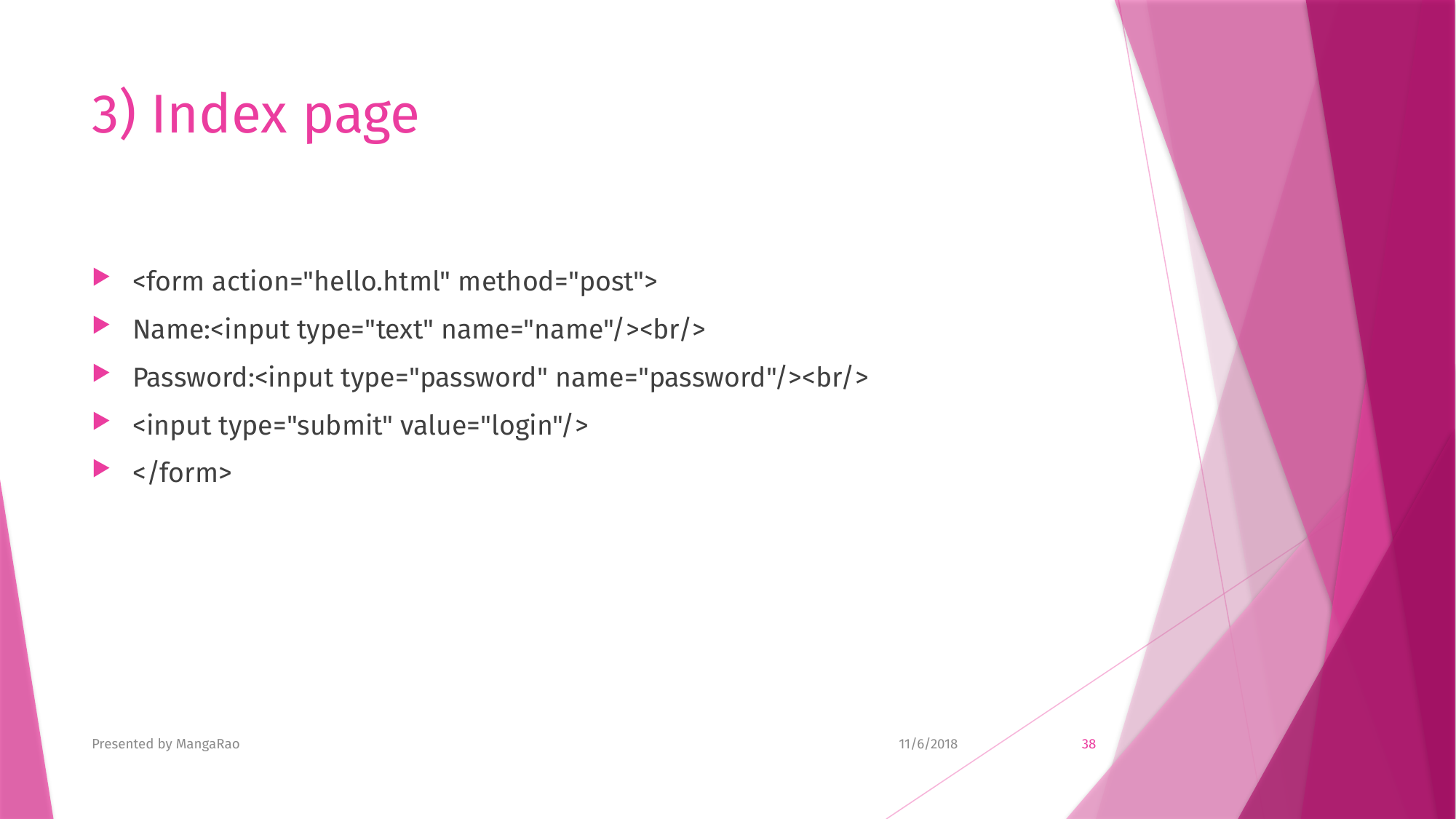

# 3) Index page
<form action="hello.html" method="post">
Name:<input type="text" name="name"/><br/>
Password:<input type="password" name="password"/><br/>
<input type="submit" value="login"/>
</form>

Presented by MangaRao
11/6/2018
38